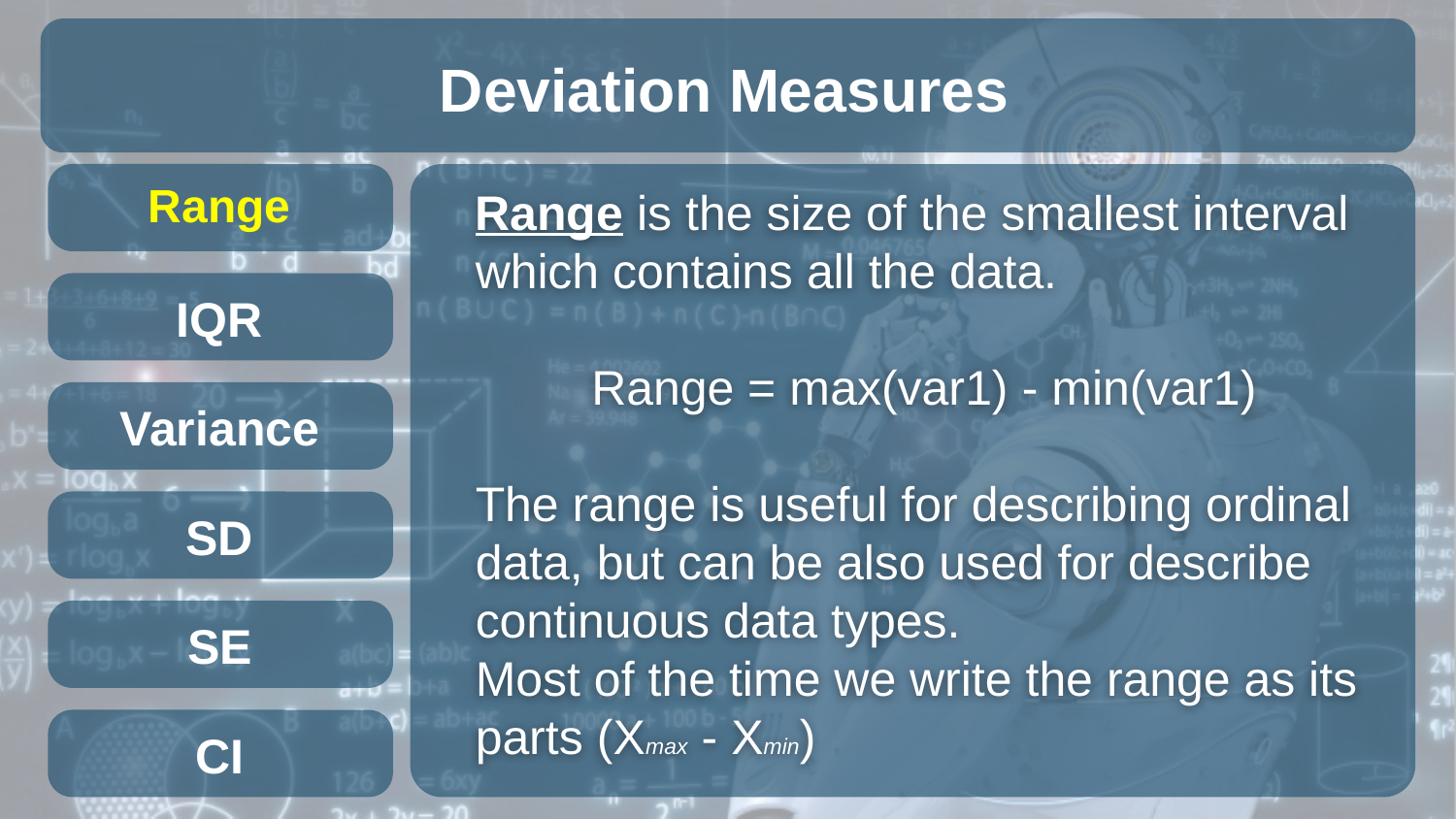

Deviation Measures
Range
Range is the size of the smallest interval which contains all the data.

Range = max(var1) - min(var1)

The range is useful for describing ordinal data, but can be also used for describe continuous data types.
Most of the time we write the range as its parts (Xmax - Xmin)
IQR
Variance
SD
SE
CI